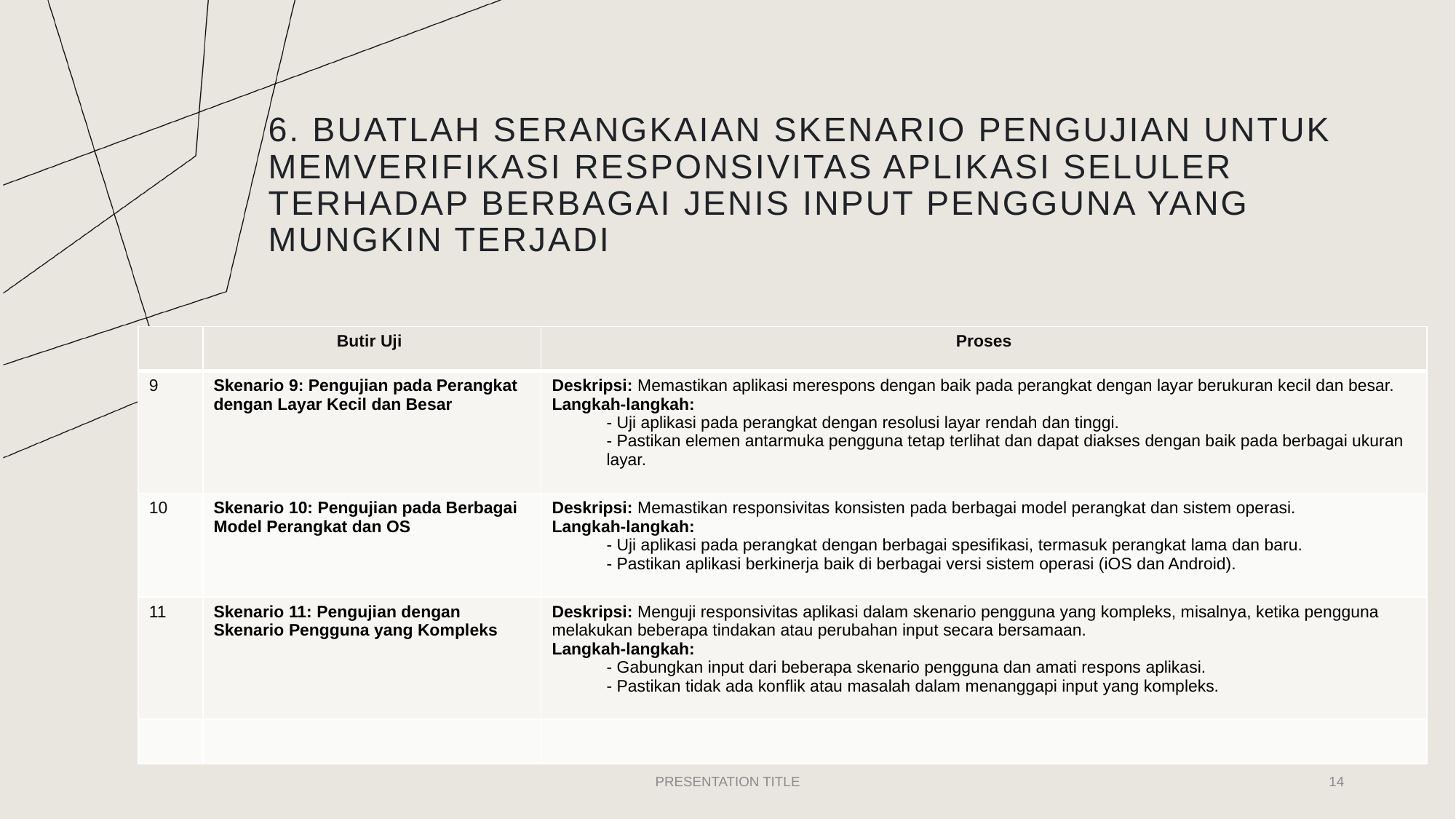

# 6. Buatlah serangkaian skenario pengujian untuk memverifikasi responsivitas aplikasi seluler terhadap berbagai jenis input pengguna yang mungkin terjadi
|  | Butir Uji | Proses |
| --- | --- | --- |
| 9 | Skenario 9: Pengujian pada Perangkat dengan Layar Kecil dan Besar | Deskripsi: Memastikan aplikasi merespons dengan baik pada perangkat dengan layar berukuran kecil dan besar. Langkah-langkah: - Uji aplikasi pada perangkat dengan resolusi layar rendah dan tinggi. - Pastikan elemen antarmuka pengguna tetap terlihat dan dapat diakses dengan baik pada berbagai ukuran layar. |
| 10 | Skenario 10: Pengujian pada Berbagai Model Perangkat dan OS | Deskripsi: Memastikan responsivitas konsisten pada berbagai model perangkat dan sistem operasi. Langkah-langkah: - Uji aplikasi pada perangkat dengan berbagai spesifikasi, termasuk perangkat lama dan baru. - Pastikan aplikasi berkinerja baik di berbagai versi sistem operasi (iOS dan Android). |
| 11 | Skenario 11: Pengujian dengan Skenario Pengguna yang Kompleks | Deskripsi: Menguji responsivitas aplikasi dalam skenario pengguna yang kompleks, misalnya, ketika pengguna melakukan beberapa tindakan atau perubahan input secara bersamaan. Langkah-langkah: - Gabungkan input dari beberapa skenario pengguna dan amati respons aplikasi. - Pastikan tidak ada konflik atau masalah dalam menanggapi input yang kompleks. |
|  |  |  |
PRESENTATION TITLE
14